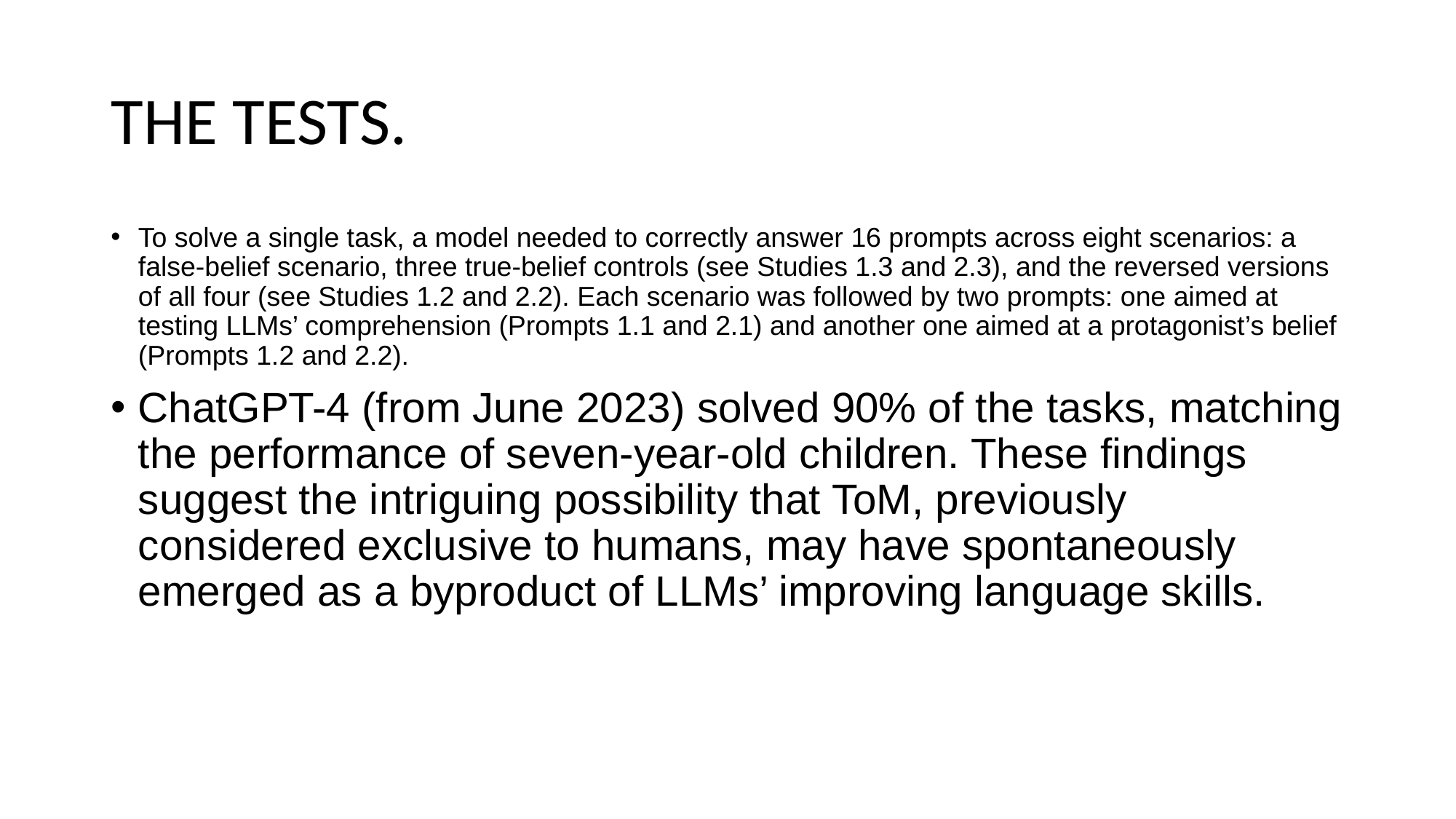

# THE TESTS.
To solve a single task, a model needed to correctly answer 16 prompts across eight scenarios: a false-belief scenario, three true-belief controls (see Studies 1.3 and 2.3), and the reversed versions of all four (see Studies 1.2 and 2.2). Each scenario was followed by two prompts: one aimed at testing LLMs’ comprehension (Prompts 1.1 and 2.1) and another one aimed at a protagonist’s belief (Prompts 1.2 and 2.2).
ChatGPT-4 (from June 2023) solved 90% of the tasks, matching the performance of seven-year-old children. These findings suggest the intriguing possibility that ToM, previously considered exclusive to humans, may have spontaneously emerged as a byproduct of LLMs’ improving language skills.